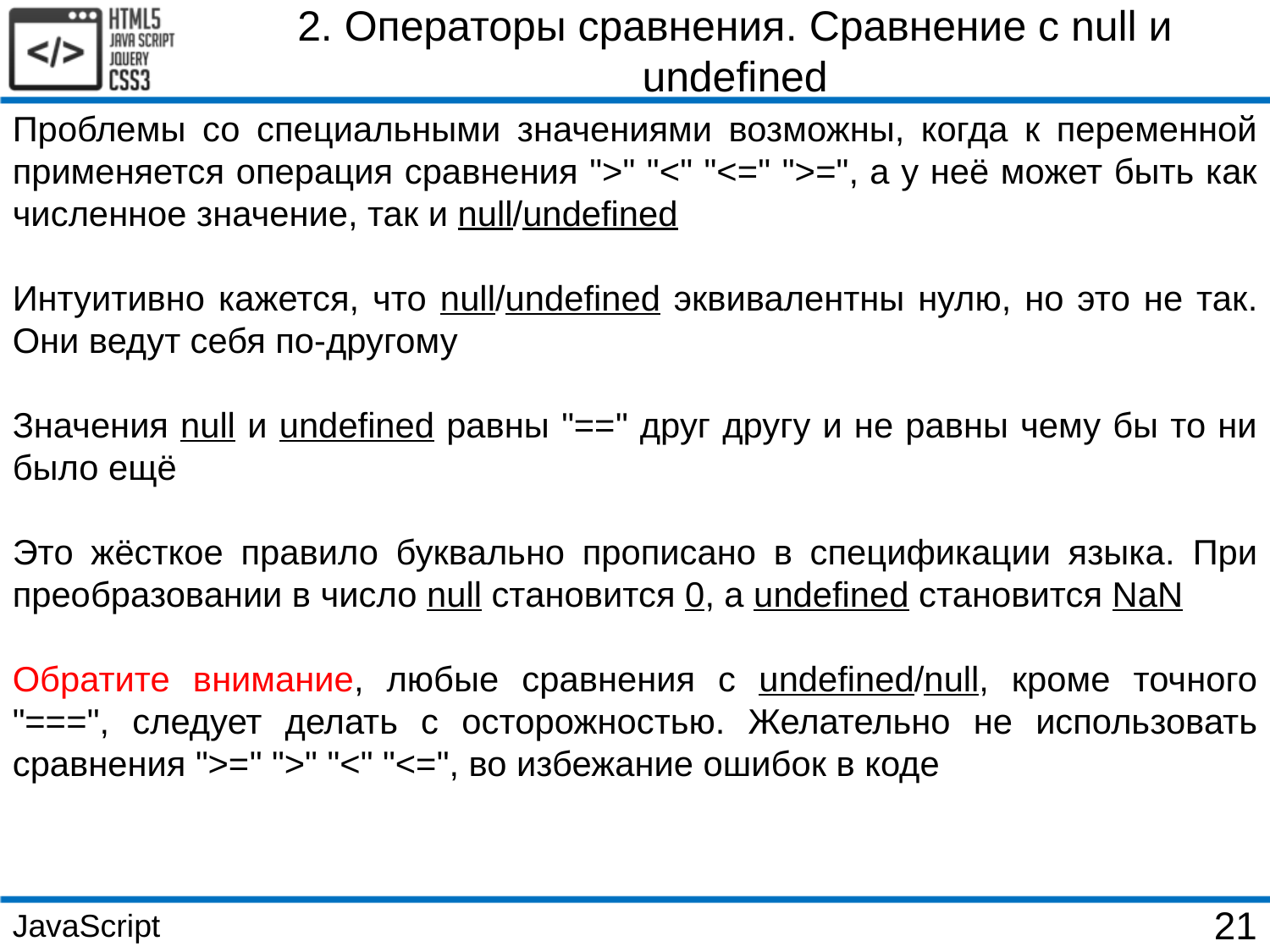

2. Операторы сравнения. Сравнение с null и undefined
Проблемы со специальными значениями возможны, когда к переменной применяется операция сравнения ">" "<" "<=" ">=", а у неё может быть как численное значение, так и null/undefined

Интуитивно кажется, что null/undefined эквивалентны нулю, но это не так. Они ведут себя по-другому

Значения null и undefined равны "==" друг другу и не равны чему бы то ни было ещё

Это жёсткое правило буквально прописано в спецификации языка. При преобразовании в число null становится 0, а undefined становится NaN

Обратите внимание, любые сравнения с undefined/null, кроме точного "===", следует делать с осторожностью. Желательно не использовать сравнения ">=" ">" "<" "<=", во избежание ошибок в коде
JavaScript
21